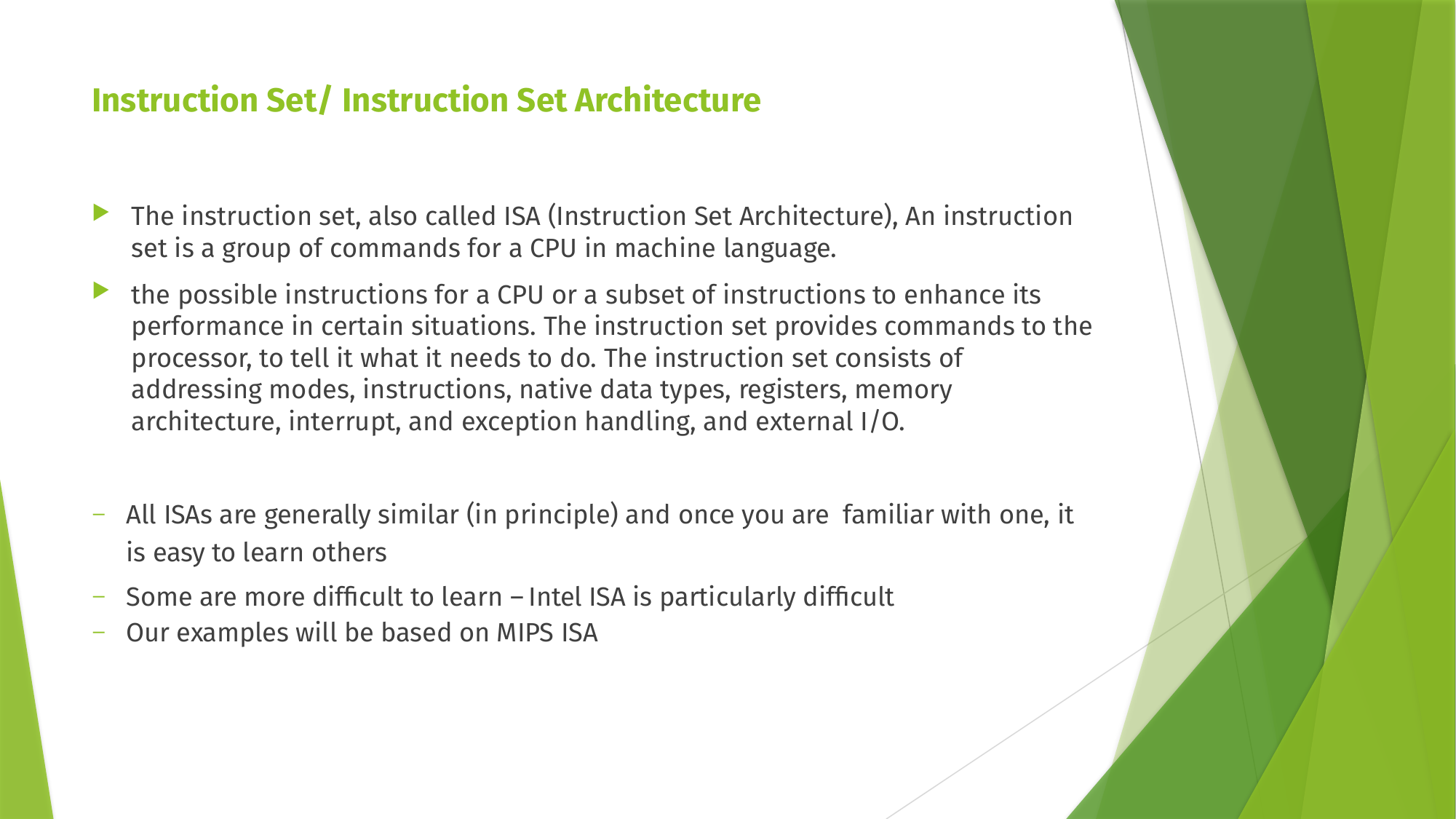

# Instruction Set/ Instruction Set Architecture
The instruction set, also called ISA (Instruction Set Architecture), An instruction set is a group of commands for a CPU in machine language.
the possible instructions for a CPU or a subset of instructions to enhance its performance in certain situations. The instruction set provides commands to the processor, to tell it what it needs to do. The instruction set consists of addressing modes, instructions, native data types, registers, memory architecture, interrupt, and exception handling, and external I/O.

All ISAs are generally similar (in principle) and once you are  familiar with one, it is easy to learn others
Some are more difficult to learn – Intel ISA is particularly difficult
Our examples will be based on MIPS ISA